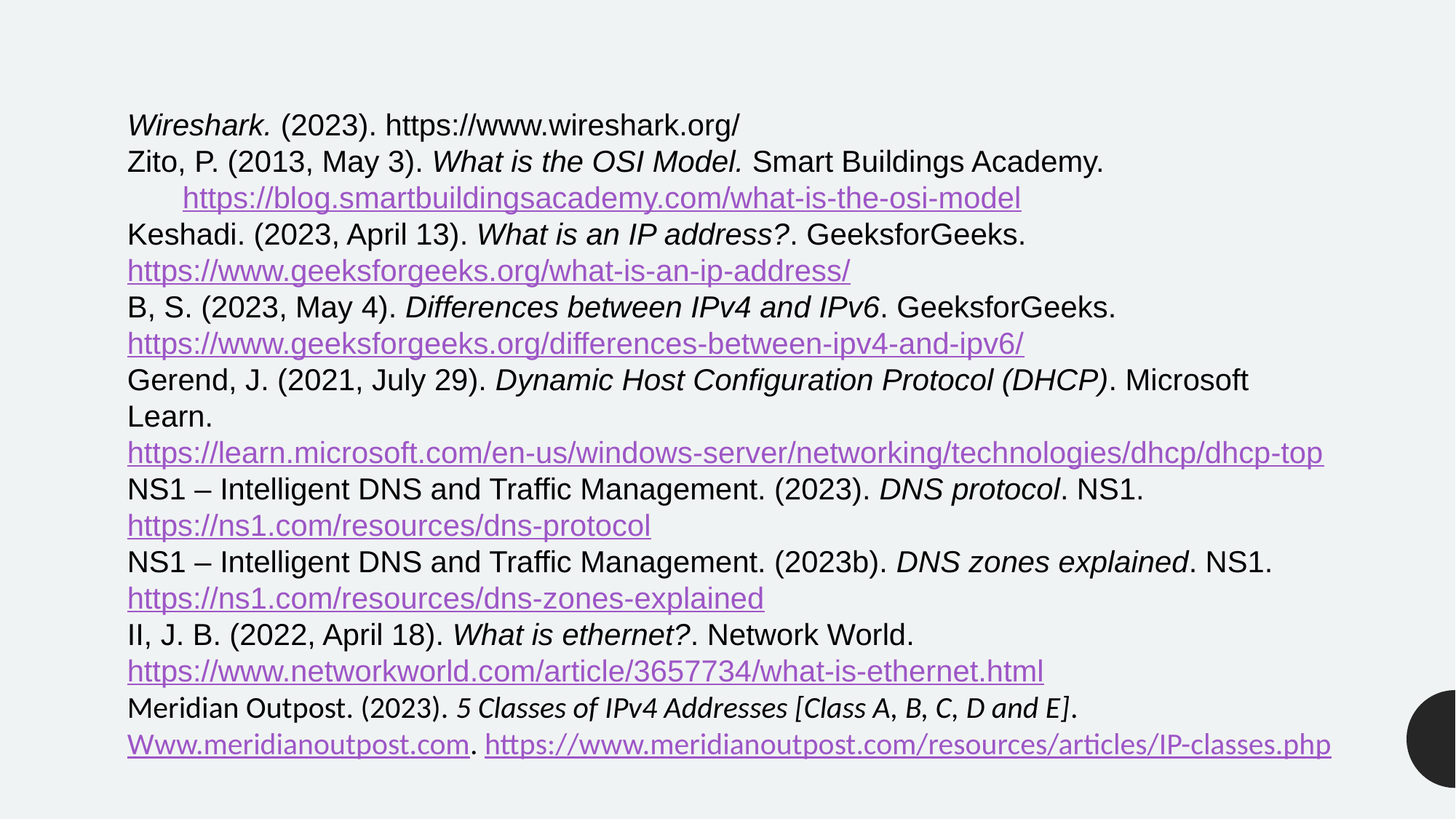

Wireshark. (2023). https://www.wireshark.org/
Zito, P. (2013, May 3). What is the OSI Model. Smart Buildings Academy. https://blog.smartbuildingsacademy.com/what-is-the-osi-model
Keshadi. (2023, April 13). What is an IP address?. GeeksforGeeks. https://www.geeksforgeeks.org/what-is-an-ip-address/
B, S. (2023, May 4). Differences between IPv4 and IPv6. GeeksforGeeks. https://www.geeksforgeeks.org/differences-between-ipv4-and-ipv6/
Gerend, J. (2021, July 29). Dynamic Host Configuration Protocol (DHCP). Microsoft Learn. https://learn.microsoft.com/en-us/windows-server/networking/technologies/dhcp/dhcp-top
NS1 – Intelligent DNS and Traffic Management. (2023). DNS protocol. NS1. https://ns1.com/resources/dns-protocol
NS1 – Intelligent DNS and Traffic Management. (2023b). DNS zones explained. NS1. https://ns1.com/resources/dns-zones-explained
II, J. B. (2022, April 18). What is ethernet?. Network World. https://www.networkworld.com/article/3657734/what-is-ethernet.html
Meridian Outpost. (2023). 5 Classes of IPv4 Addresses [Class A, B, C, D and E]. Www.meridianoutpost.com. https://www.meridianoutpost.com/resources/articles/IP-classes.php
‌